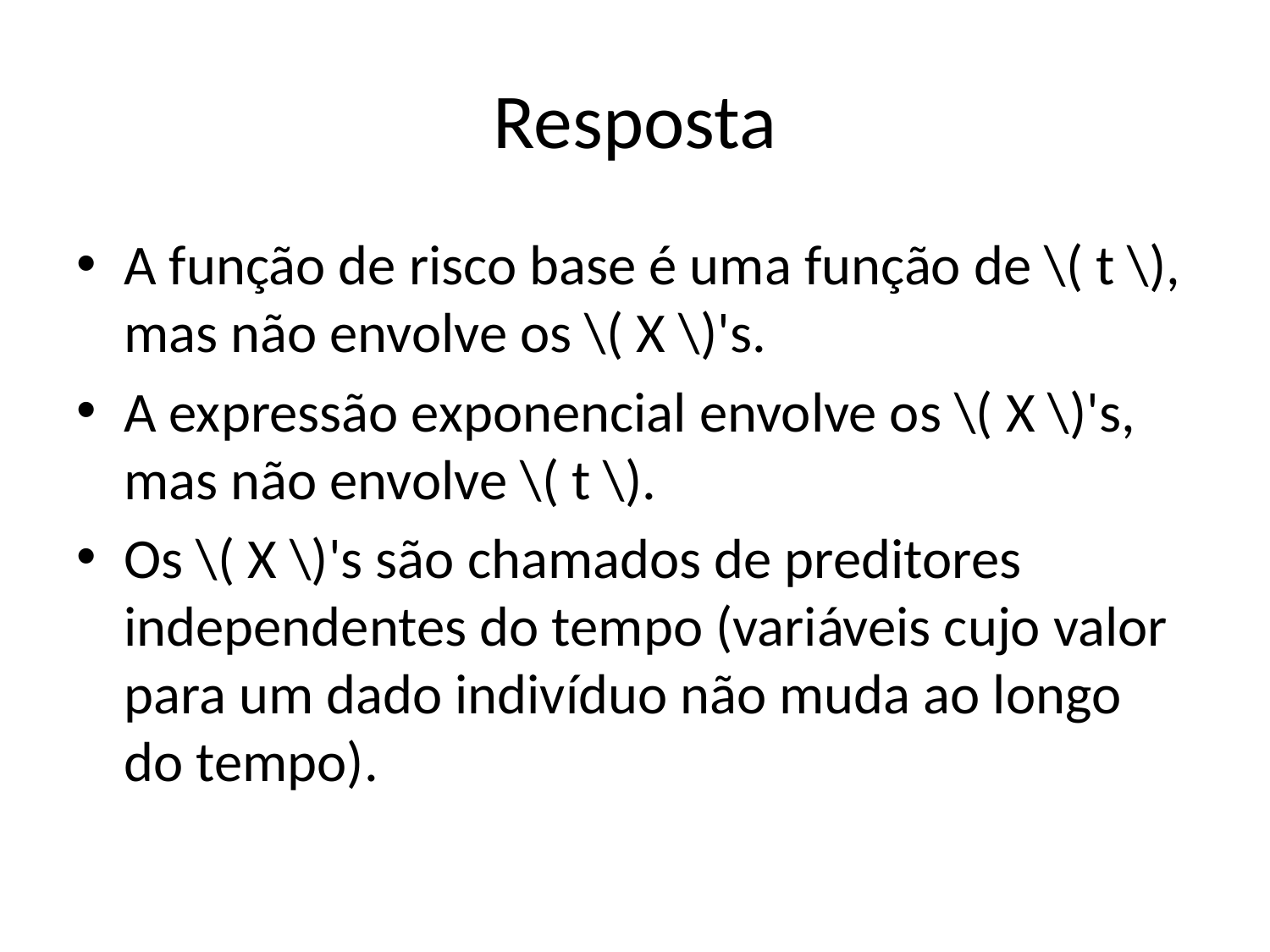

# Resposta
A função de risco base é uma função de \( t \), mas não envolve os \( X \)'s.
A expressão exponencial envolve os \( X \)'s, mas não envolve \( t \).
Os \( X \)'s são chamados de preditores independentes do tempo (variáveis cujo valor para um dado indivíduo não muda ao longo do tempo).